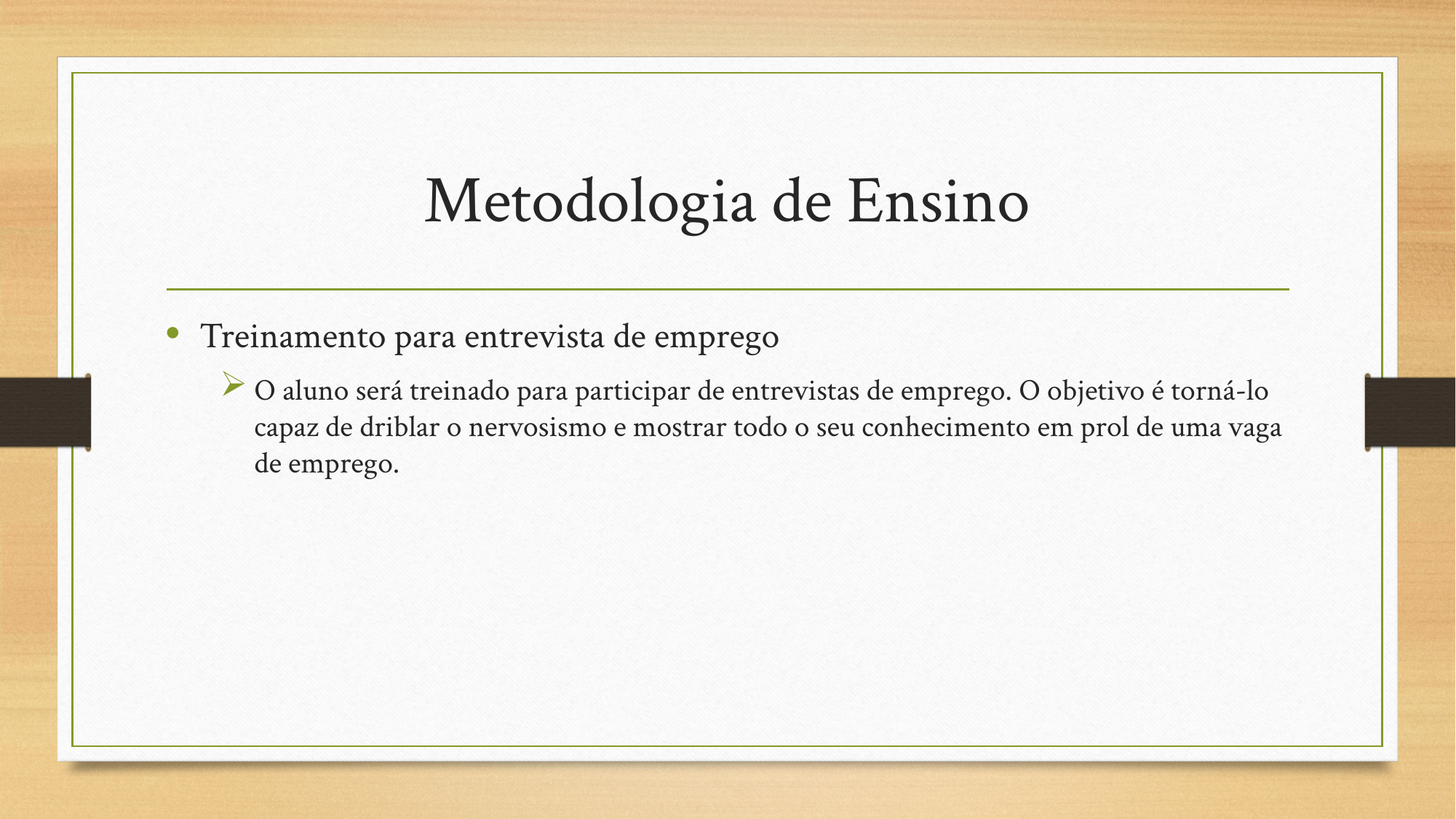

# Metodologia de Ensino
Treinamento para entrevista de emprego
O aluno será treinado para participar de entrevistas de emprego. O objetivo é torná-lo capaz de driblar o nervosismo e mostrar todo o seu conhecimento em prol de uma vaga de emprego.